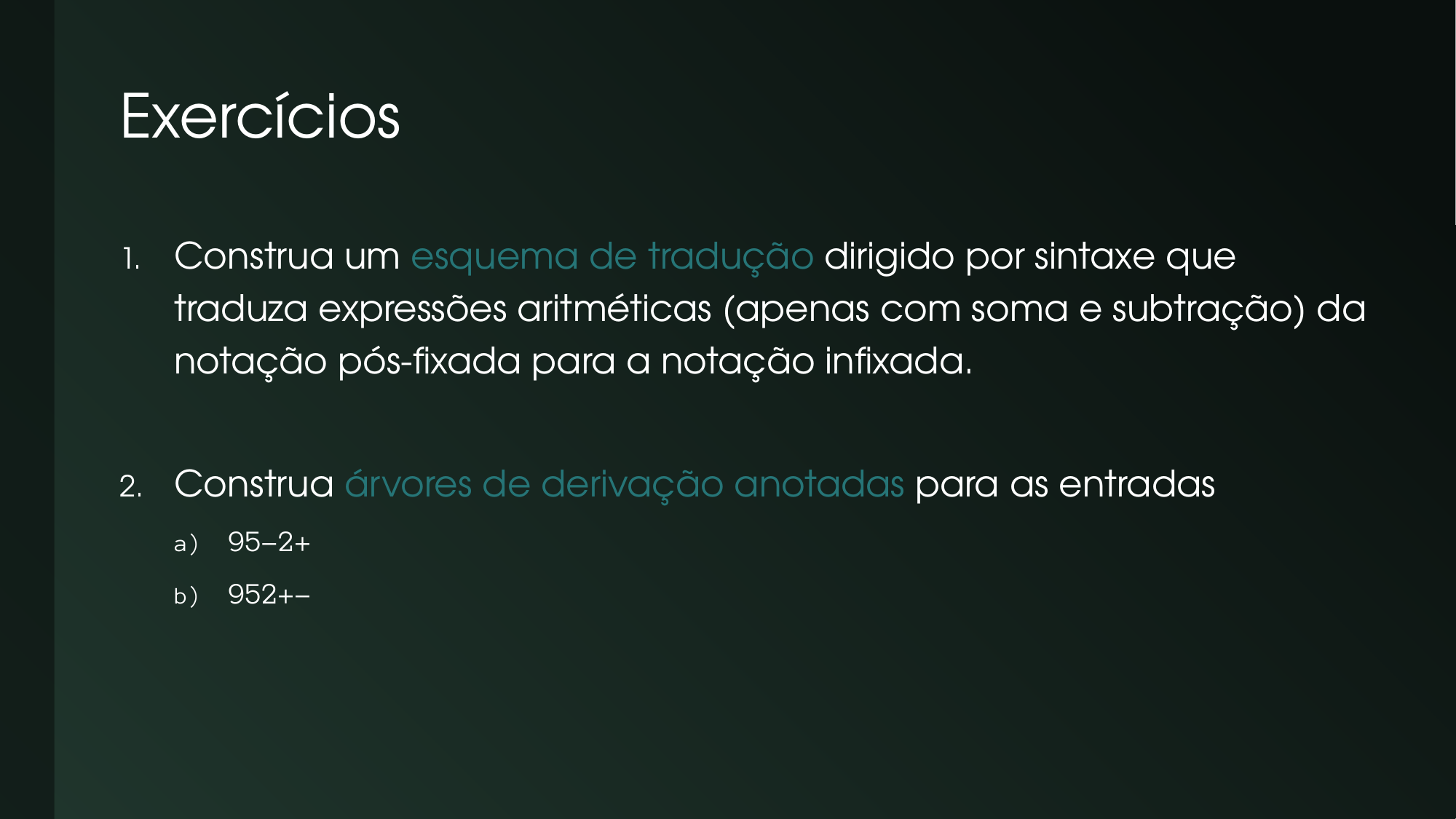

# Exercícios
Construa um esquema de tradução dirigido por sintaxe que traduza expressões aritméticas (apenas com soma e subtração) da notação pós-fixada para a notação infixada.
Construa árvores de derivação anotadas para as entradas
95-2+
952+-